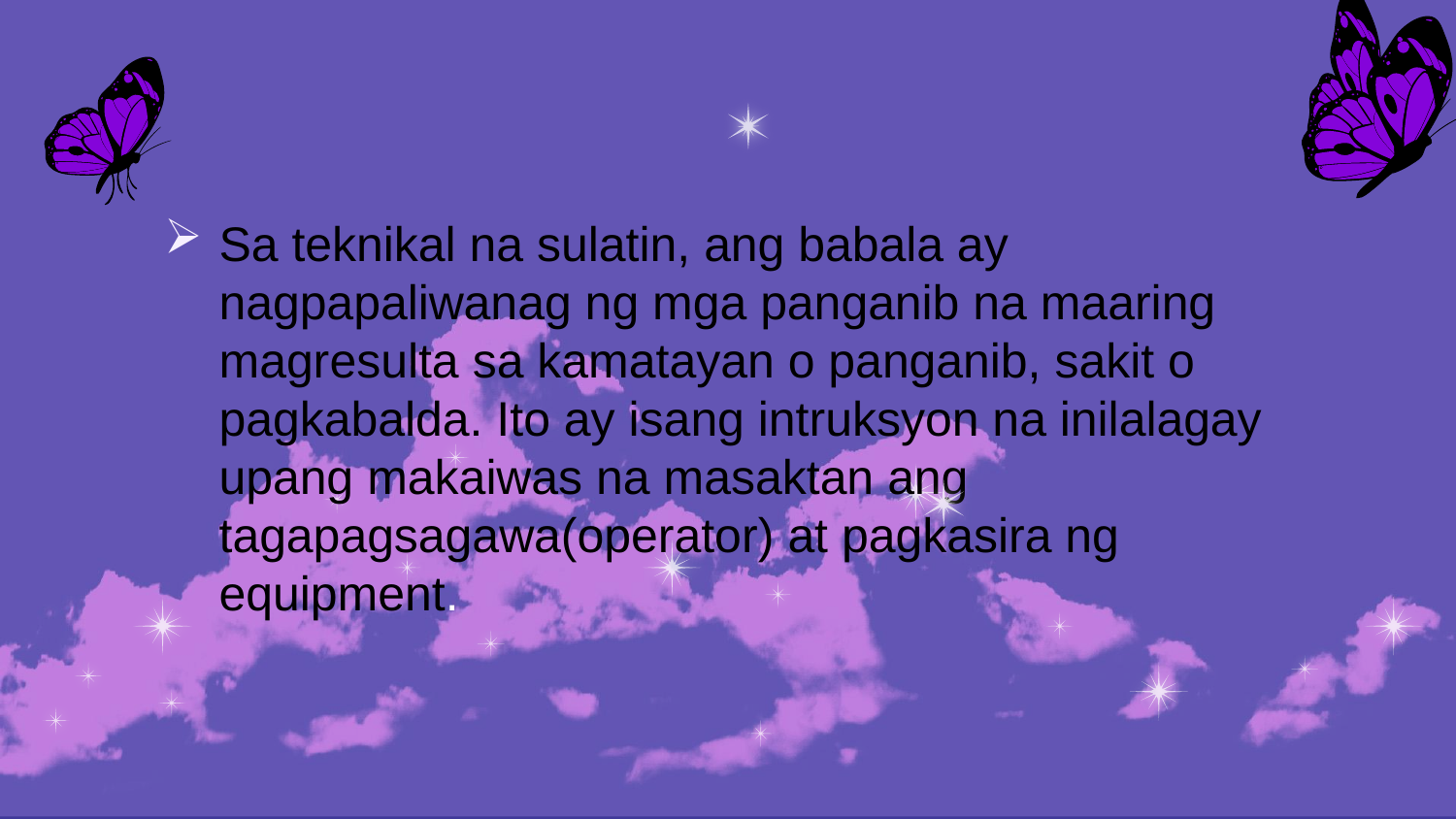

Sa teknikal na sulatin, ang babala ay nagpapaliwanag ng mga panganib na maaring magresulta sa kamatayan o panganib, sakit o pagkabalda. Ito ay isang intruksyon na inilalagay upang makaiwas na masaktan ang tagapagsagawa(operator) at pagkasira ng equipment.